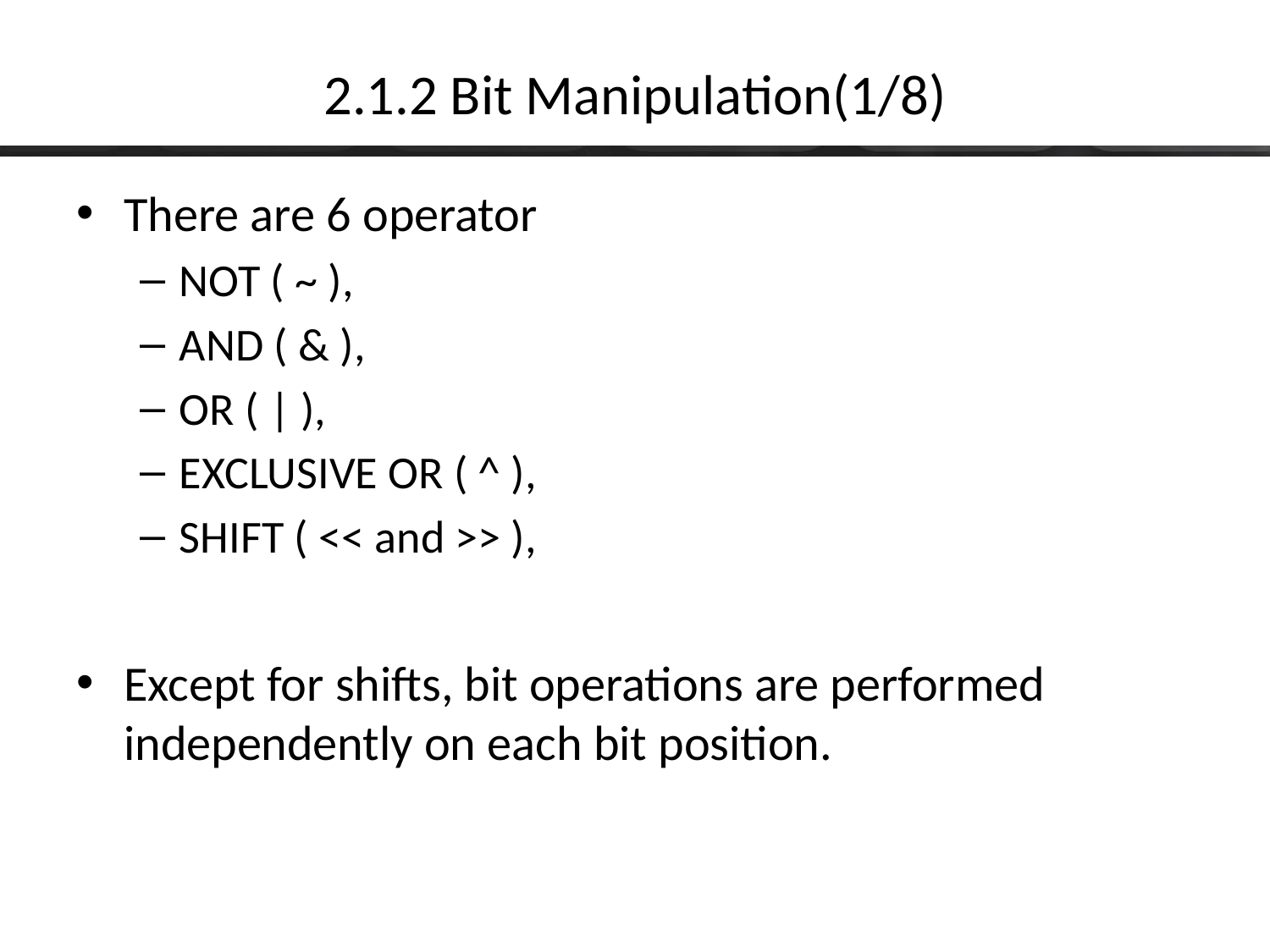

# 2.1.2 Bit Manipulation(1/8)
There are 6 operator
NOT ( ~ ),
AND ( & ),
OR ( | ),
EXCLUSIVE OR ( ^ ),
SHIFT ( << and >> ),

Except for shifts, bit operations are performed independently on each bit position.
18